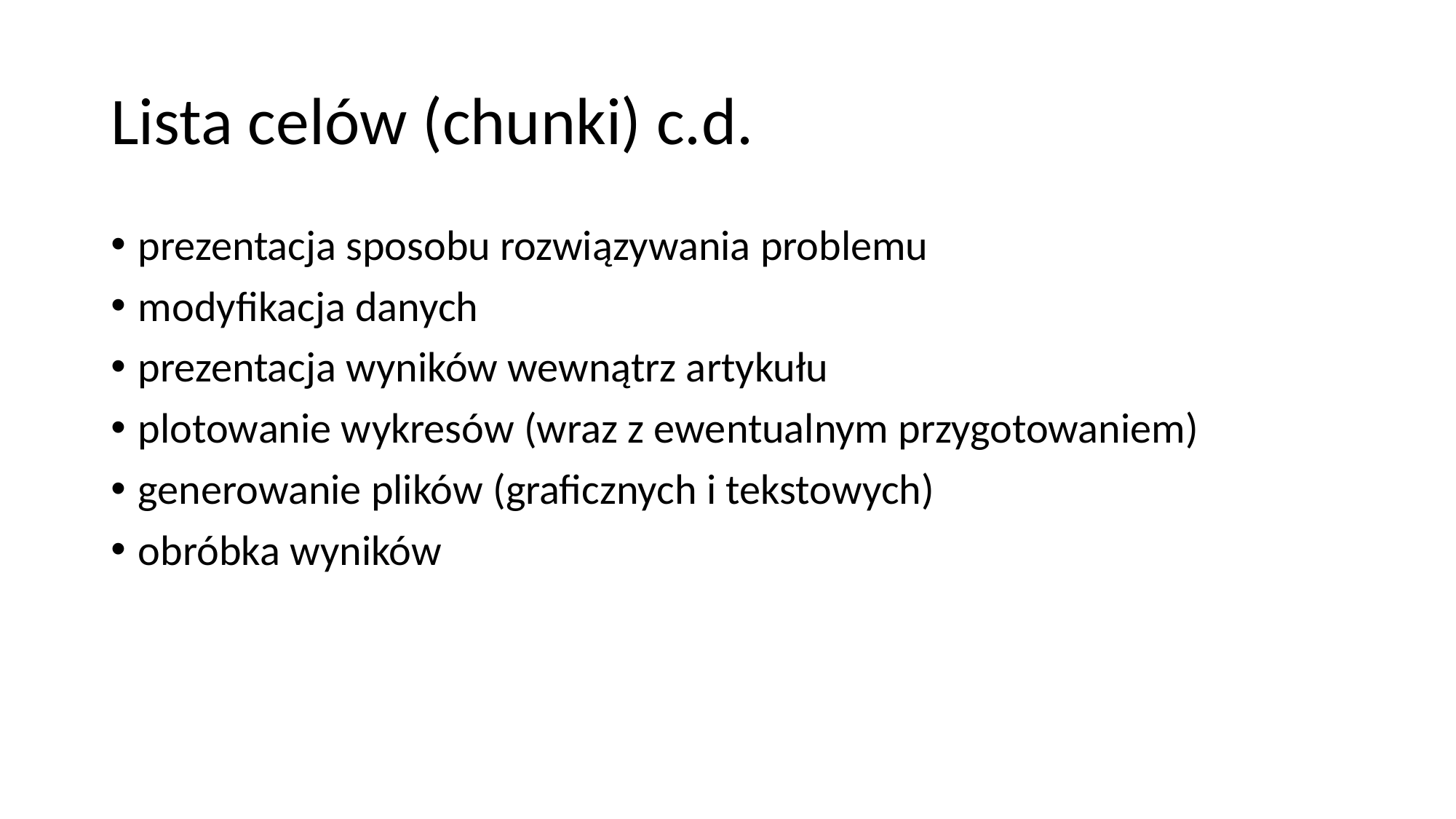

# Lista celów (chunki) c.d.
prezentacja sposobu rozwiązywania problemu
modyfikacja danych
prezentacja wyników wewnątrz artykułu
plotowanie wykresów (wraz z ewentualnym przygotowaniem)
generowanie plików (graficznych i tekstowych)
obróbka wyników